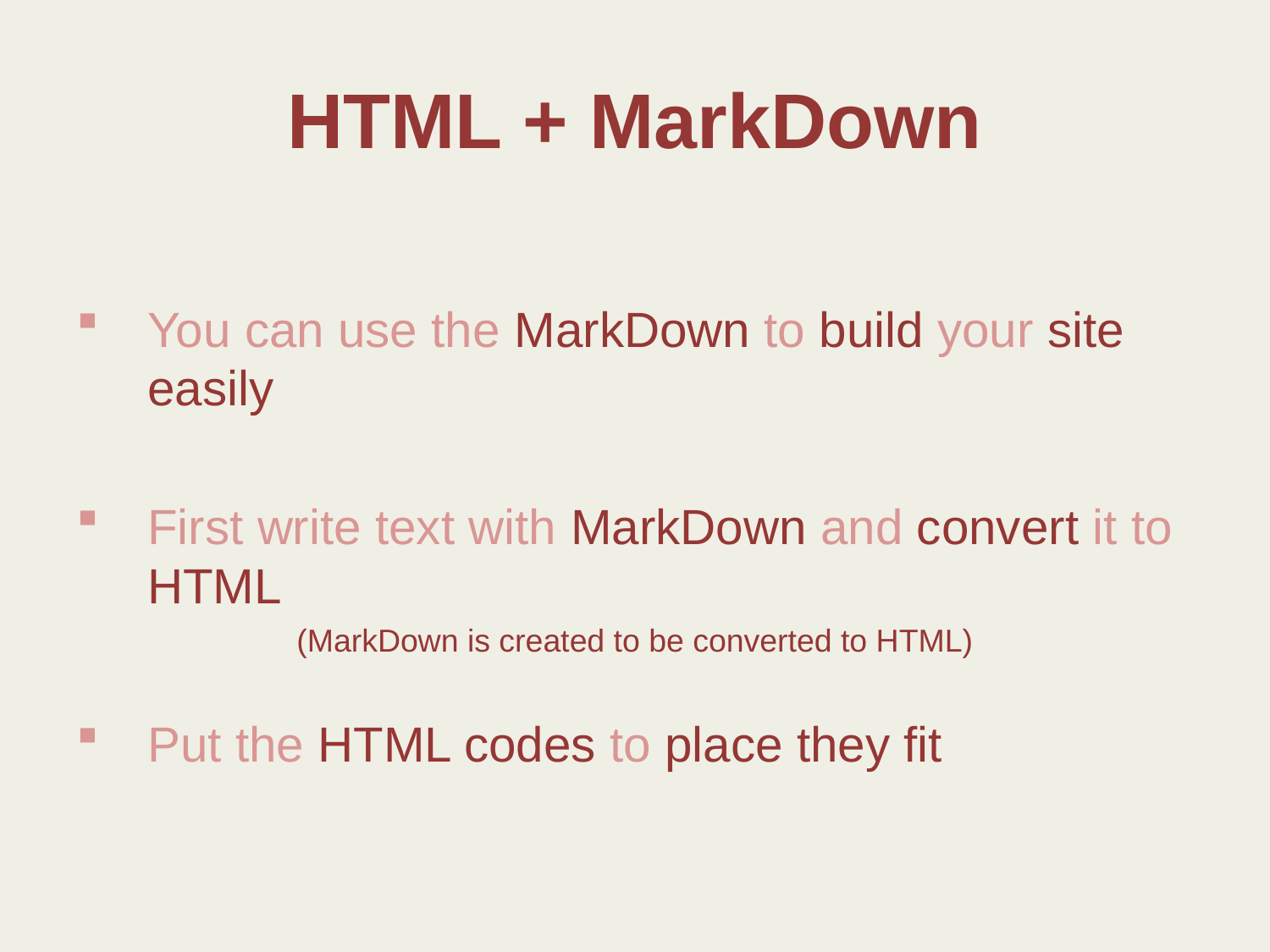

# HTML + MarkDown

You can use the MarkDown to build your site easily

First write text with MarkDown and convert it to HTML
(MarkDown is created to be converted to HTML)

Put the HTML codes to place they fit